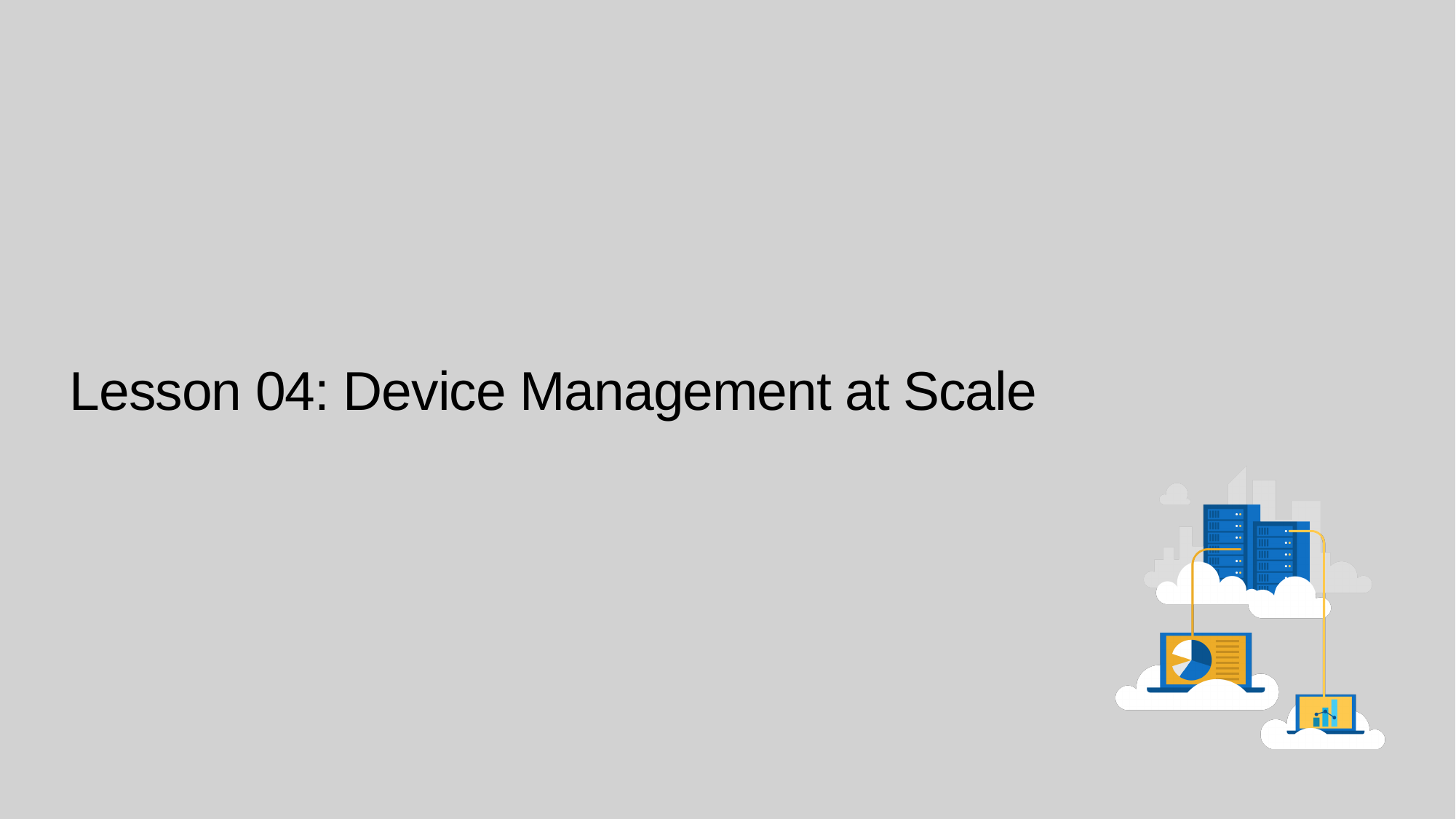

# Lesson 04: Device Management at Scale